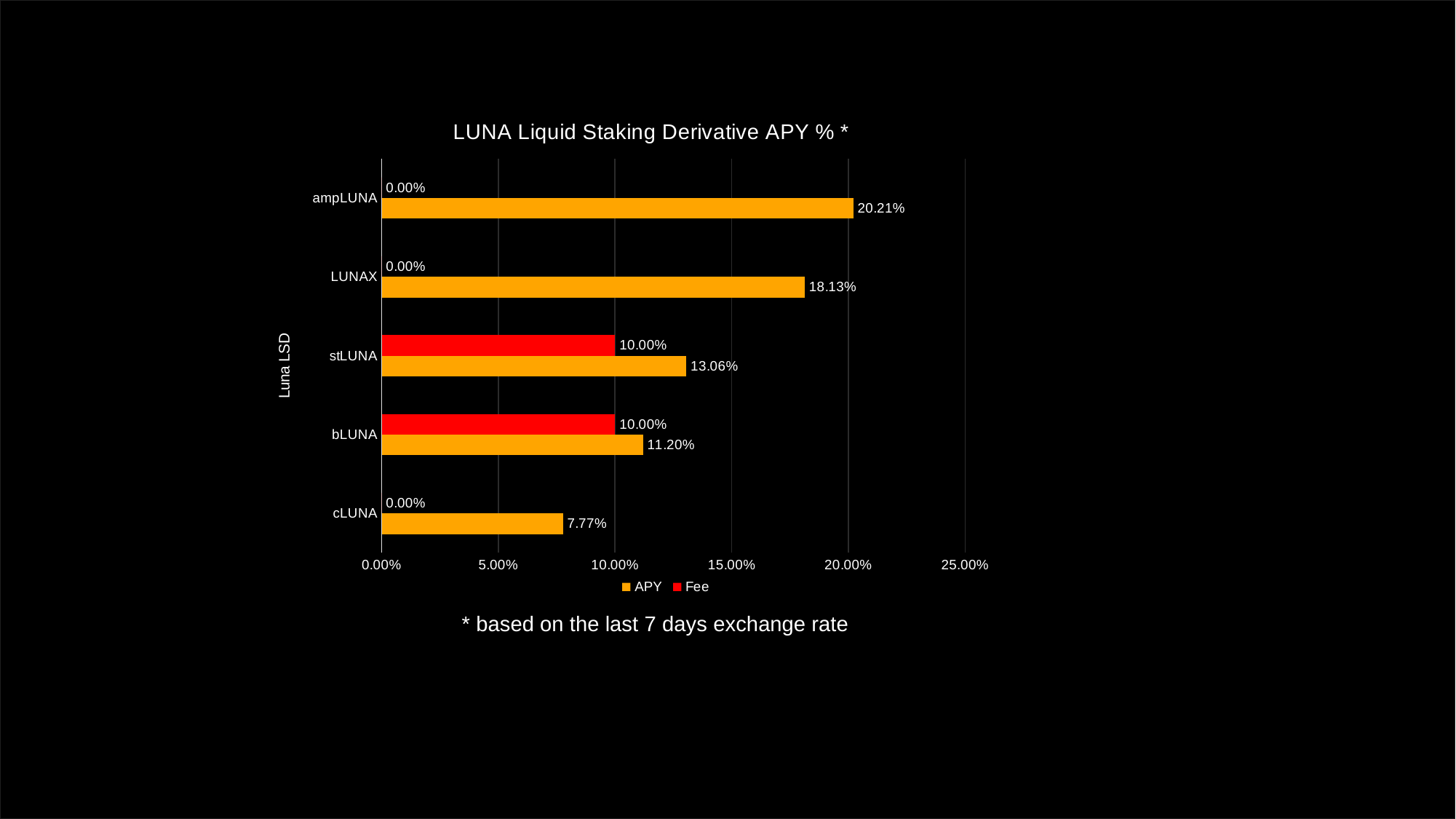

### Chart: LUNA Liquid Staking Derivative APY % *

| Category | Fee | APY |
|---|---|---|
| ampLUNA | 0.0 | 0.2021 |
| LUNAX | 0.0 | 0.1813 |
| stLUNA | 0.1 | 0.1306 |
| bLUNA | 0.1 | 0.112 |
| cLUNA | 0.0 | 0.0777 |
* based on the last 7 days exchange rate